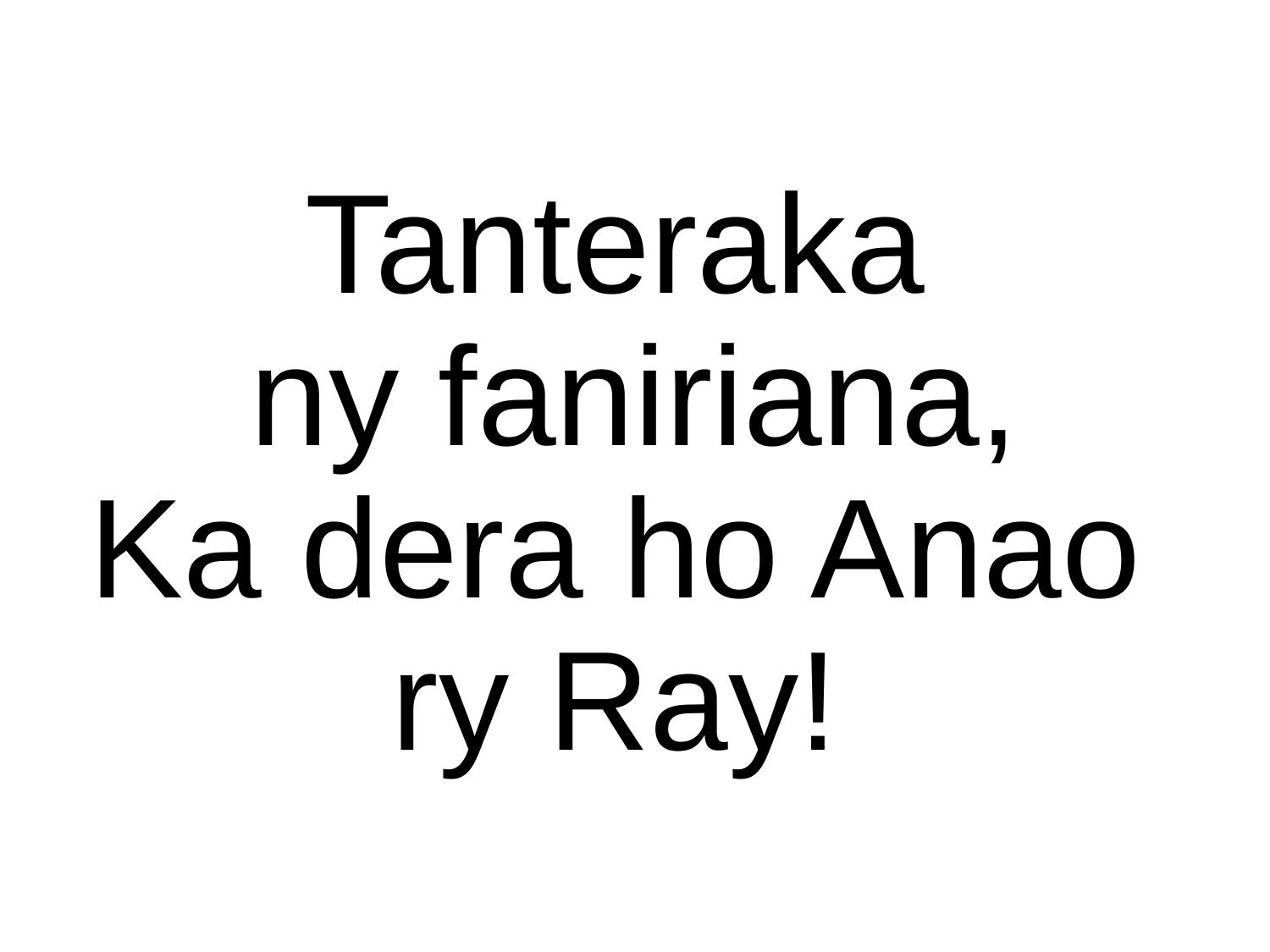

Tanteraka
ny faniriana,
Ka dera ho Anao
ry Ray!